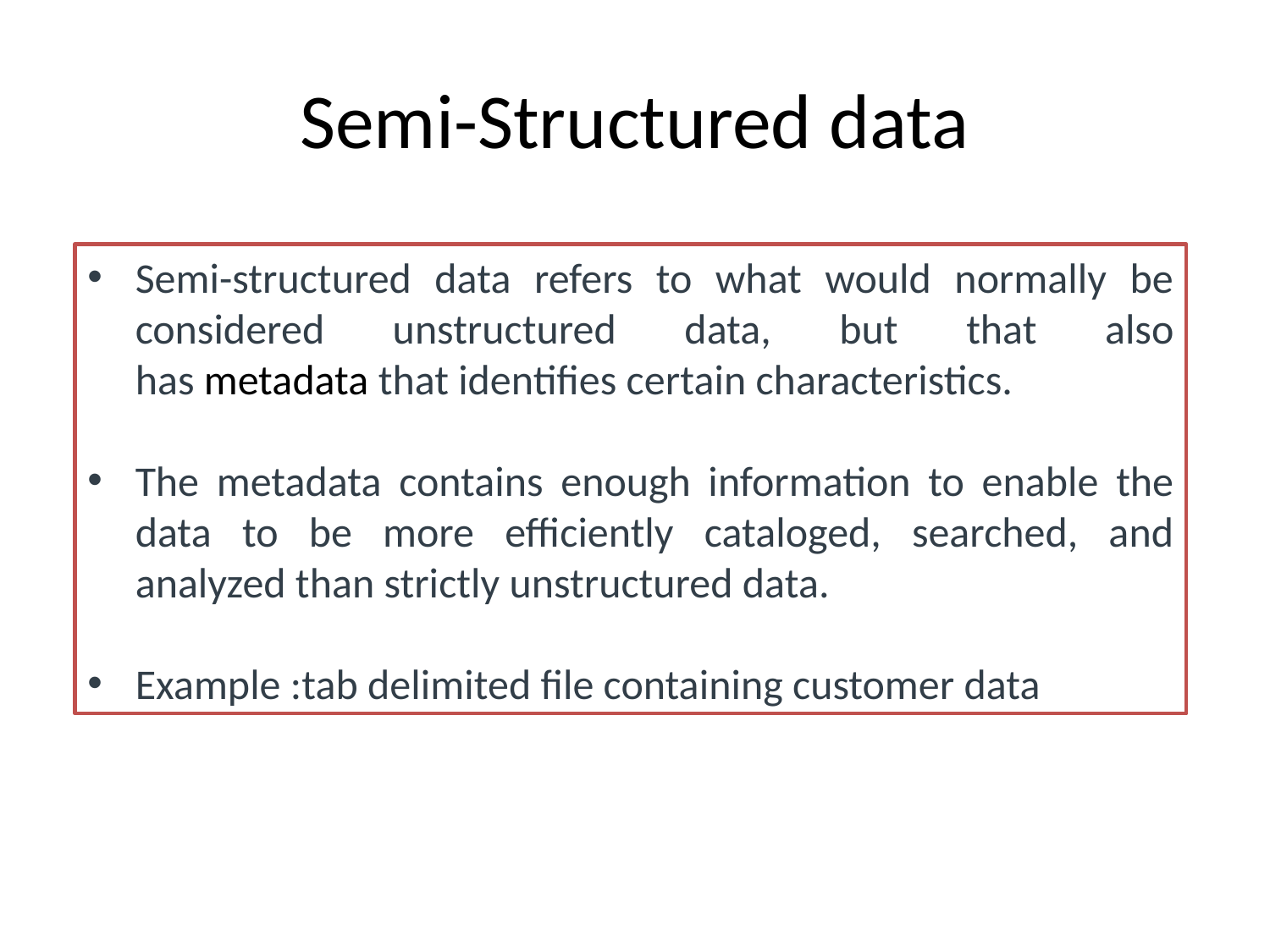

# Semi-Structured data
Semi-structured data refers to what would normally be considered unstructured data, but that also has metadata that identifies certain characteristics.

The metadata contains enough information to enable the data to be more efficiently cataloged, searched, and analyzed than strictly unstructured data.

Example :tab delimited file containing customer data